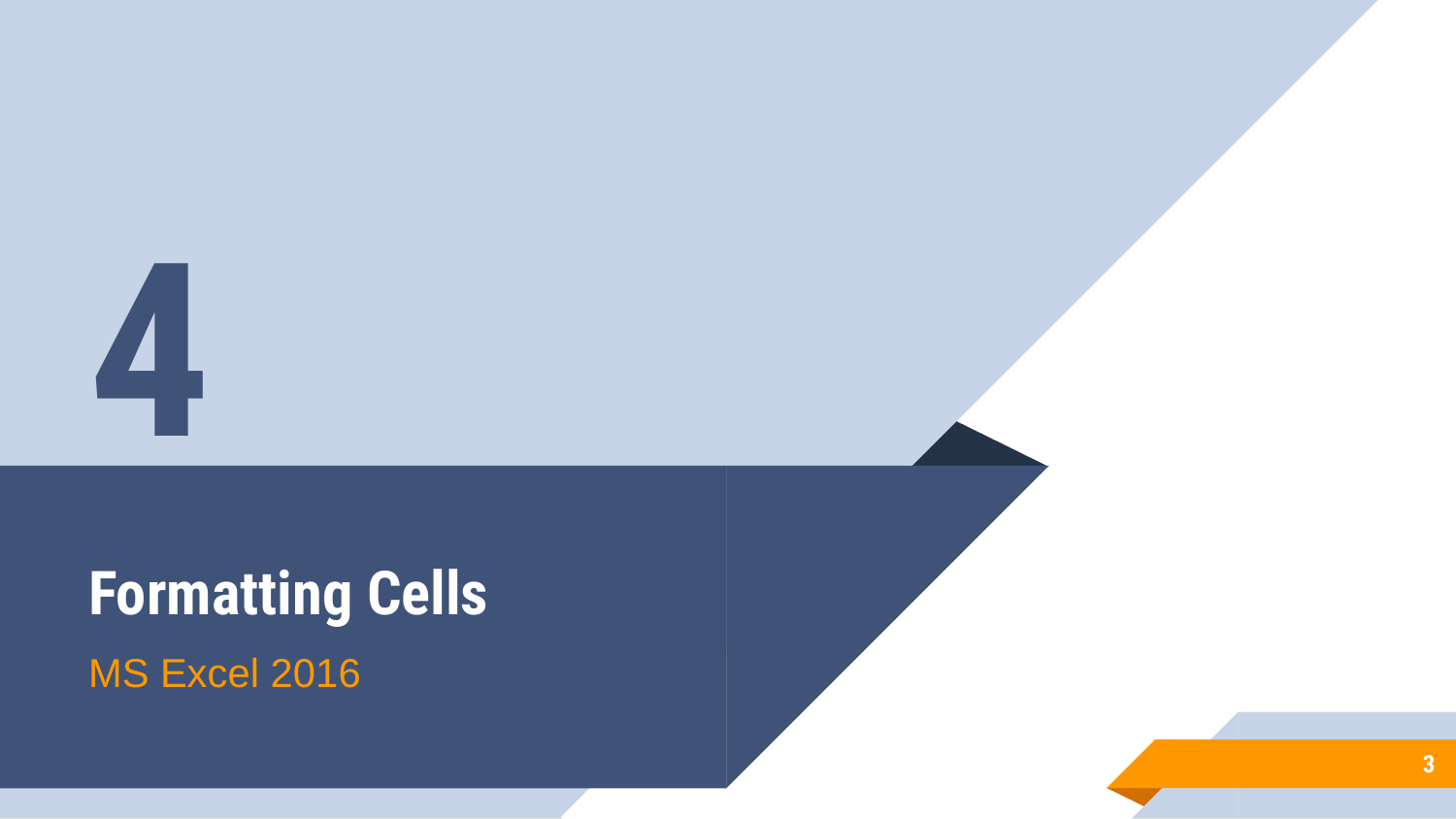

4
# Formatting Cells
MS Excel 2016
3